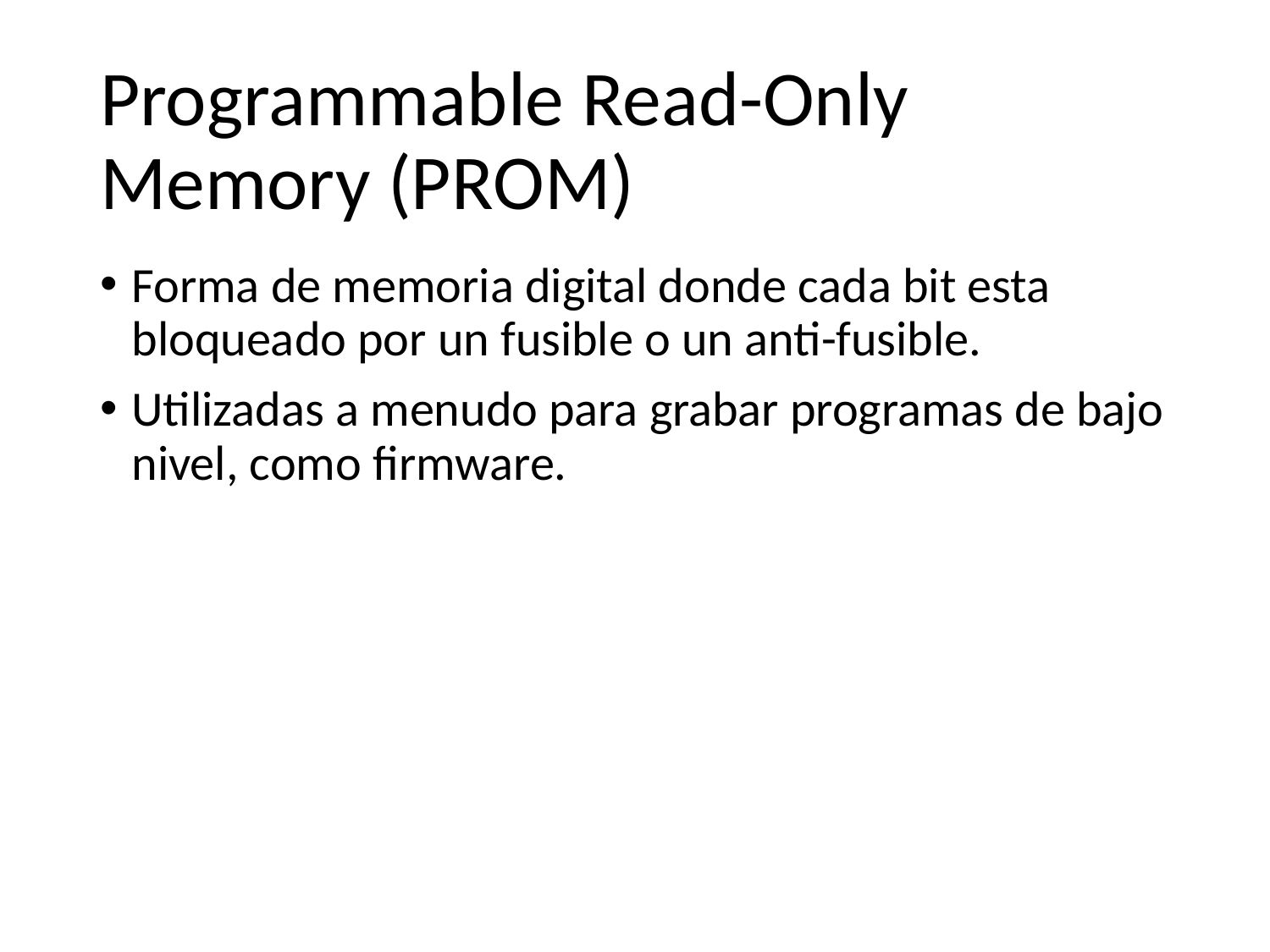

# Programmable Read-Only Memory (PROM)
Forma de memoria digital donde cada bit esta bloqueado por un fusible o un anti-fusible.
Utilizadas a menudo para grabar programas de bajo nivel, como firmware.